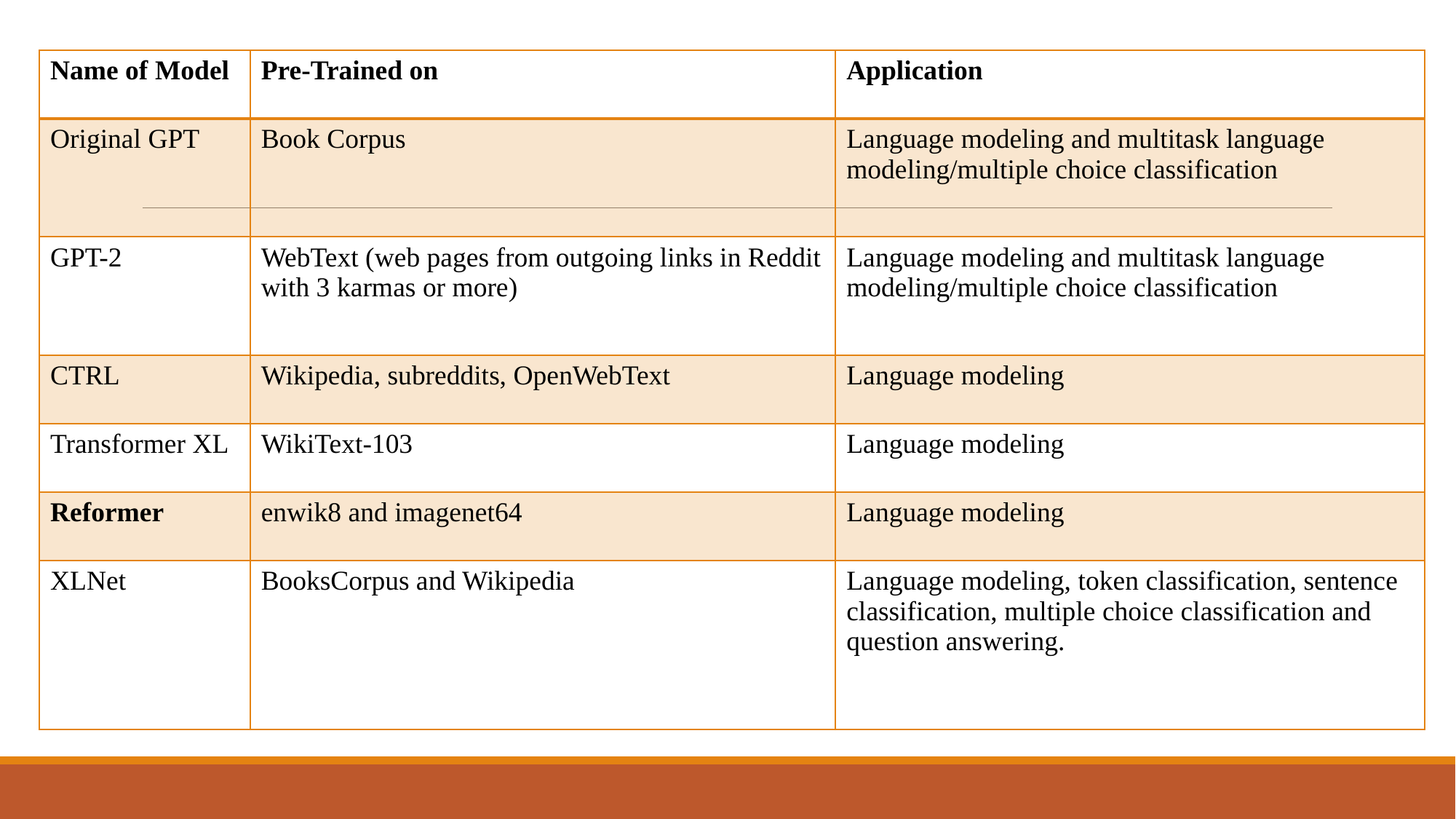

#
| Name of Model | Pre-Trained on | Application |
| --- | --- | --- |
| Original GPT | Book Corpus | Language modeling and multitask language modeling/multiple choice classification |
| GPT-2 | WebText (web pages from outgoing links in Reddit with 3 karmas or more) | Language modeling and multitask language modeling/multiple choice classification |
| CTRL | Wikipedia, subreddits, OpenWebText | Language modeling |
| Transformer XL | WikiText-103 | Language modeling |
| Reformer | enwik8 and imagenet64 | Language modeling |
| XLNet | BooksCorpus and Wikipedia | Language modeling, token classification, sentence classification, multiple choice classification and question answering. |